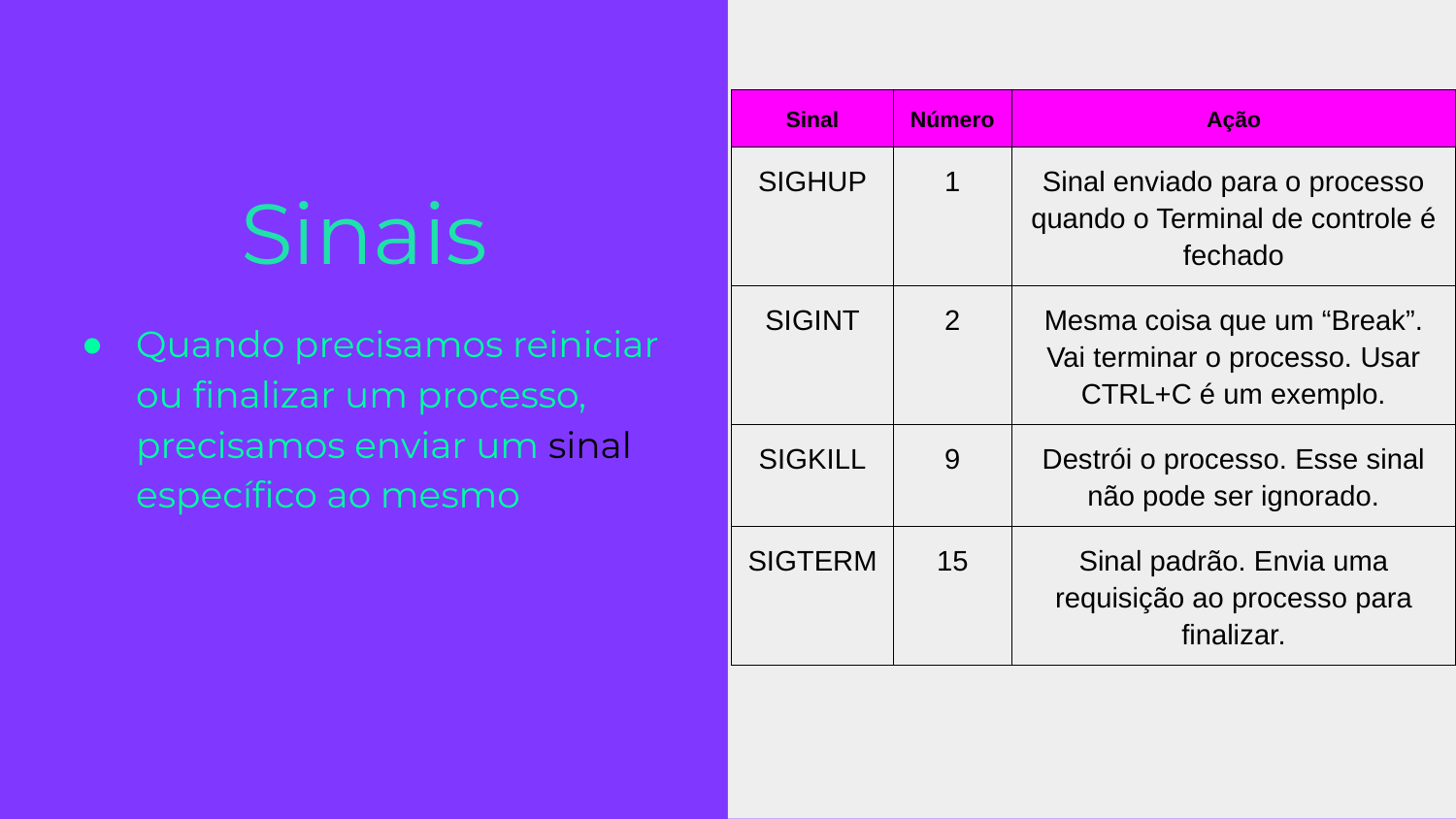

# Sinais
| Sinal | Número | Ação |
| --- | --- | --- |
| SIGHUP | 1 | Sinal enviado para o processo quando o Terminal de controle é fechado |
| SIGINT | 2 | Mesma coisa que um “Break”. Vai terminar o processo. Usar CTRL+C é um exemplo. |
| SIGKILL | 9 | Destrói o processo. Esse sinal não pode ser ignorado. |
| SIGTERM | 15 | Sinal padrão. Envia uma requisição ao processo para finalizar. |
Quando precisamos reiniciar ou finalizar um processo, precisamos enviar um sinal específico ao mesmo